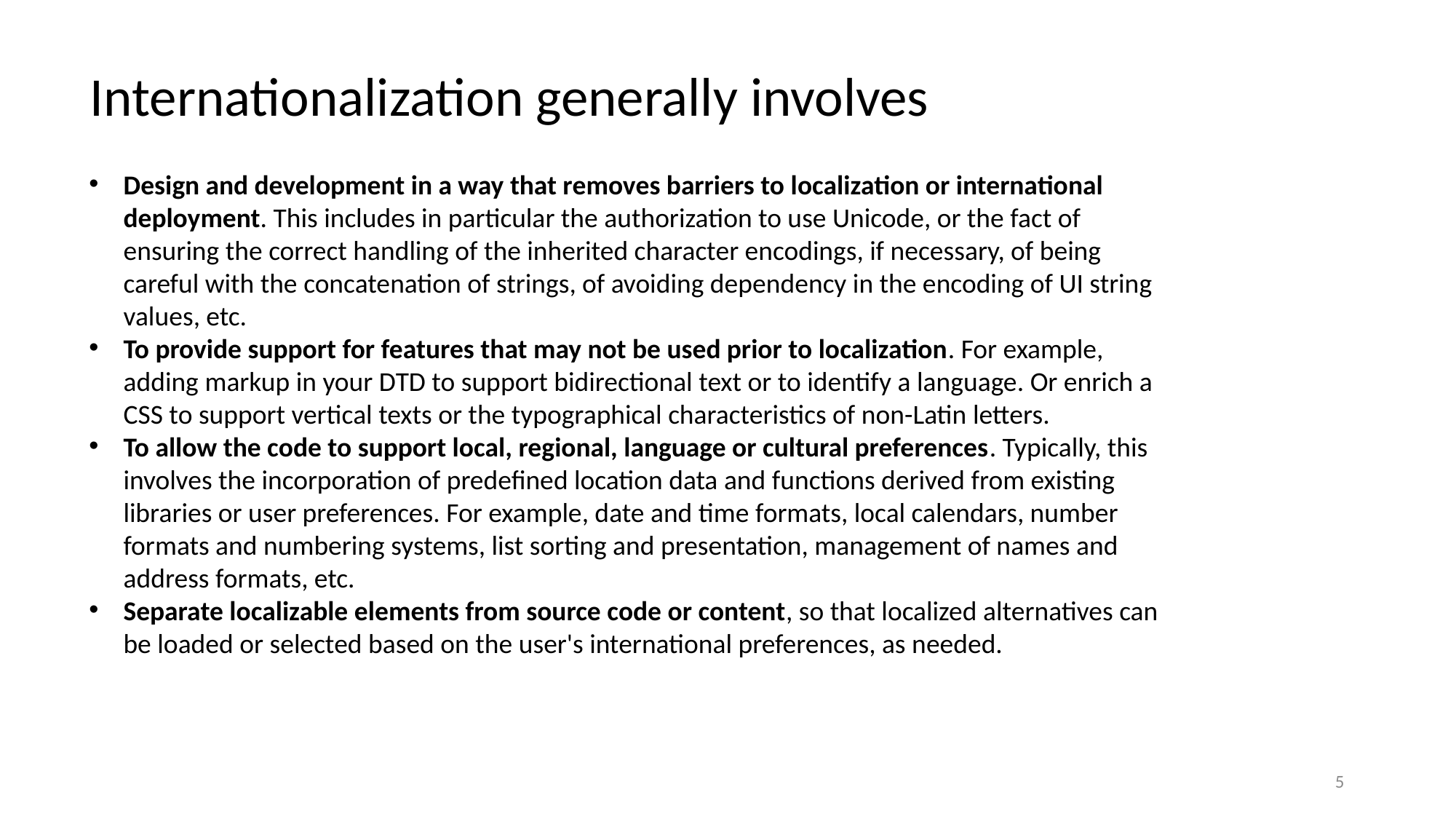

Internationalization generally involves
Design and development in a way that removes barriers to localization or international deployment. This includes in particular the authorization to use Unicode, or the fact of ensuring the correct handling of the inherited character encodings, if necessary, of being careful with the concatenation of strings, of avoiding dependency in the encoding of UI string values, etc.
To provide support for features that may not be used prior to localization. For example, adding markup in your DTD to support bidirectional text or to identify a language. Or enrich a CSS to support vertical texts or the typographical characteristics of non-Latin letters.
To allow the code to support local, regional, language or cultural preferences. Typically, this involves the incorporation of predefined location data and functions derived from existing libraries or user preferences. For example, date and time formats, local calendars, number formats and numbering systems, list sorting and presentation, management of names and address formats, etc.
Separate localizable elements from source code or content, so that localized alternatives can be loaded or selected based on the user's international preferences, as needed.
5